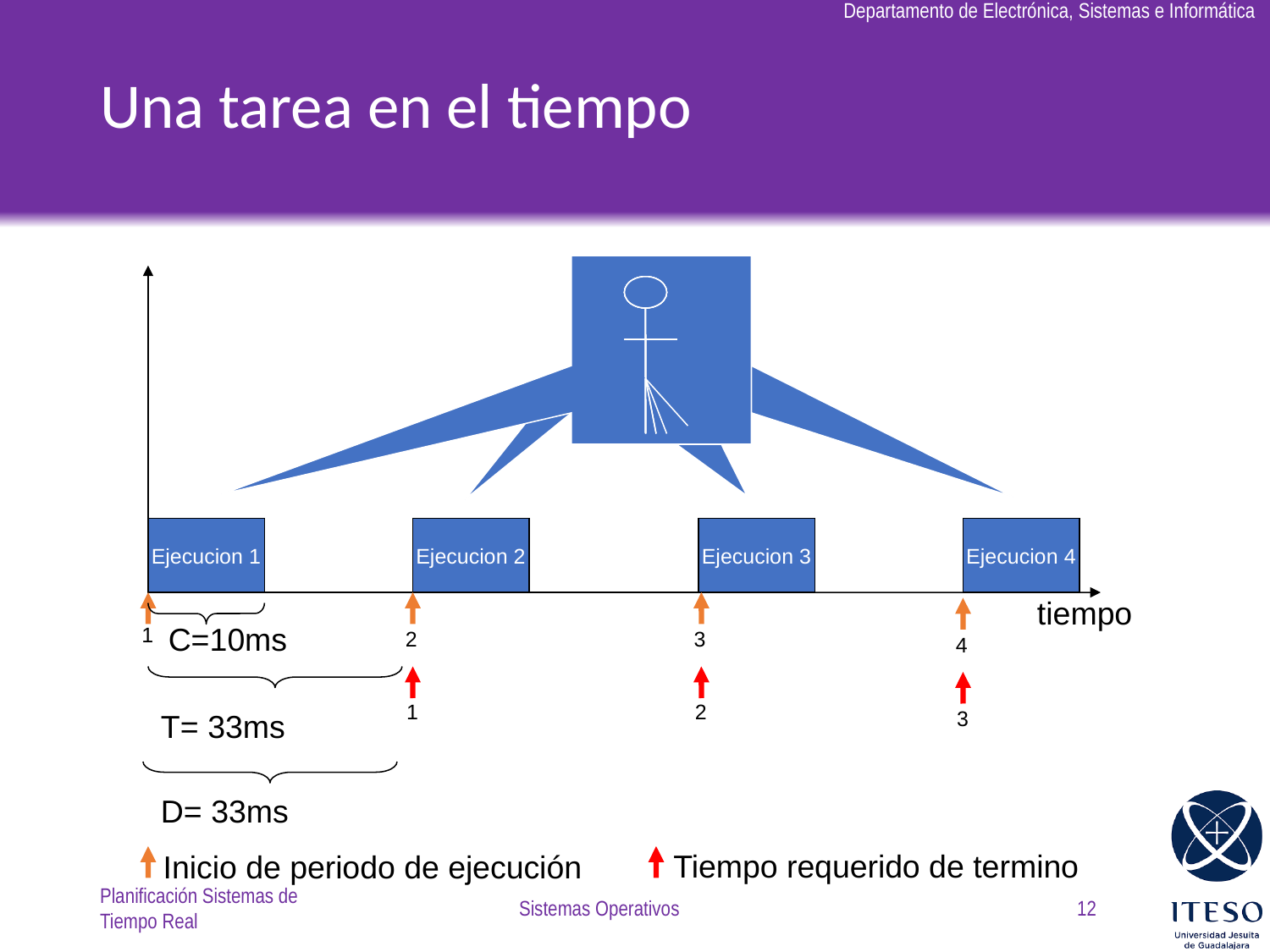

# Una tarea en el tiempo

Ejecucion 1
Ejecucion 2
Ejecucion 3
Ejecucion 4

tiempo

C=10ms
1
2
3
4

1
2
3
T= 33ms
D= 33ms
Tiempo requerido de termino
Inicio de periodo de ejecución

Planificación Sistemas de Tiempo Real
Sistemas Operativos
12